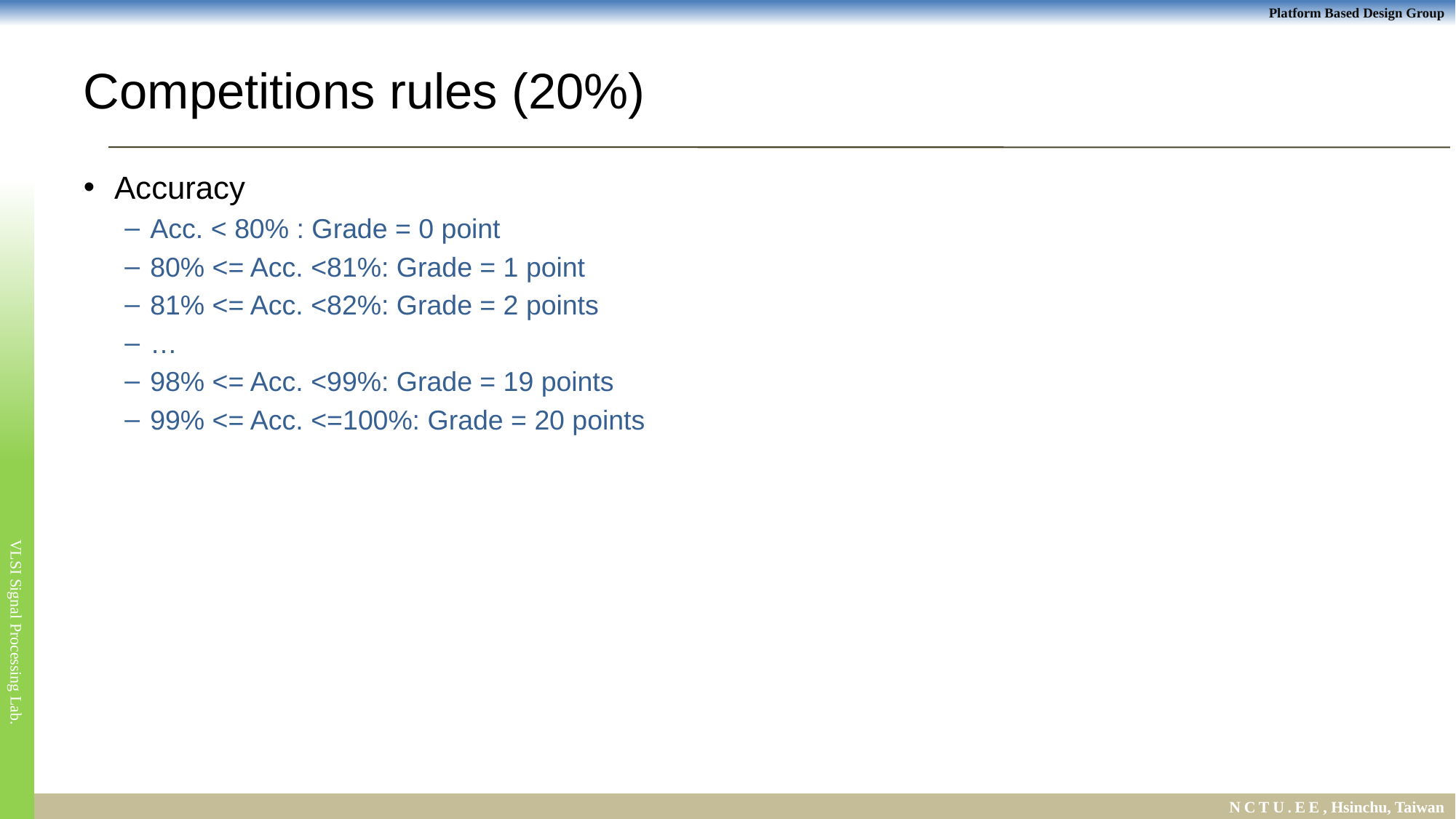

# Competitions rules (20%)
Accuracy
Acc. < 80% : Grade = 0 point
80% <= Acc. <81%: Grade = 1 point
81% <= Acc. <82%: Grade = 2 points
…
98% <= Acc. <99%: Grade = 19 points
99% <= Acc. <=100%: Grade = 20 points